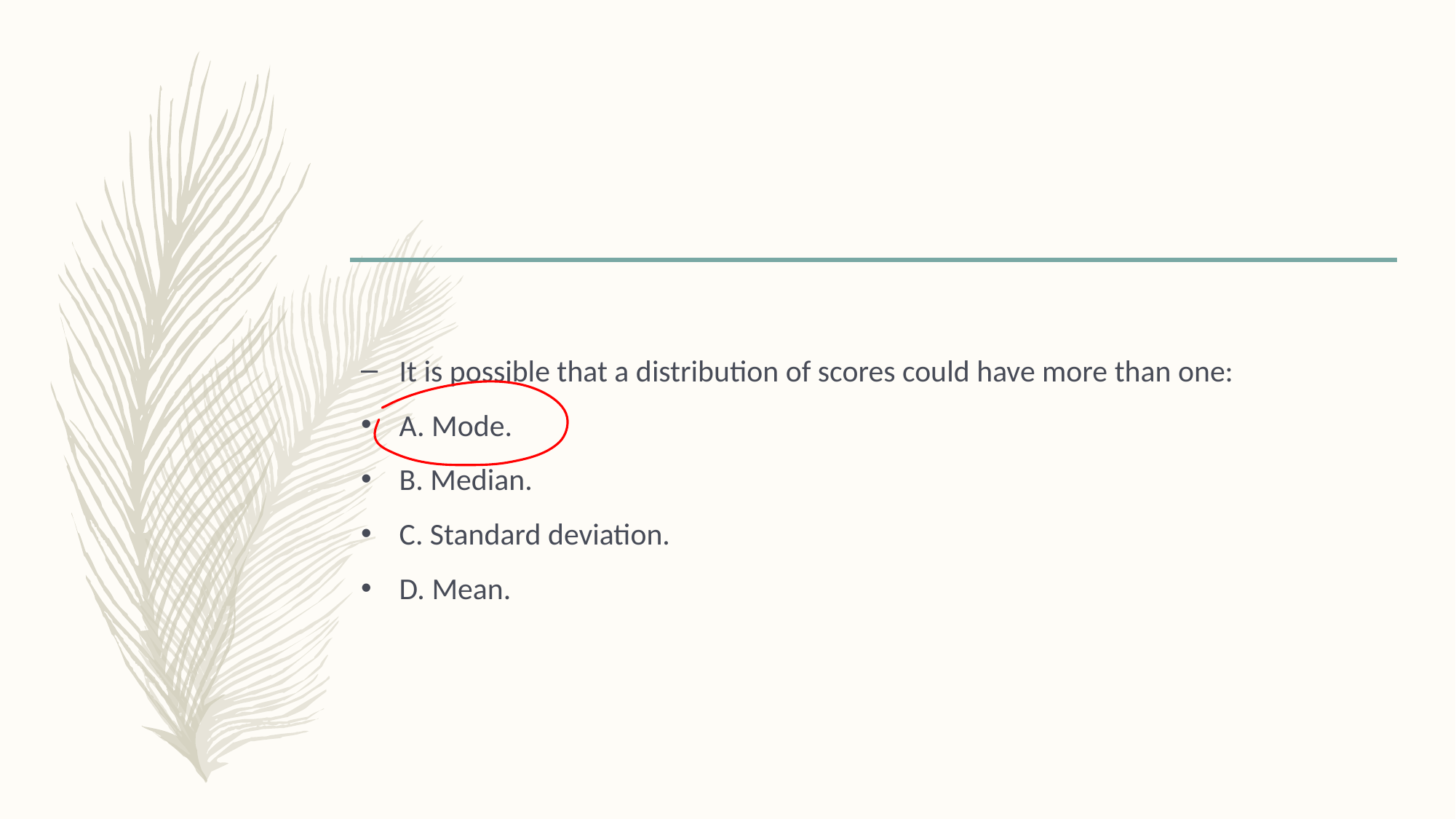

#

It is possible that a distribution of scores could have more than one:
A. Mode.
B. Median.
C. Standard deviation.
D. Mean.